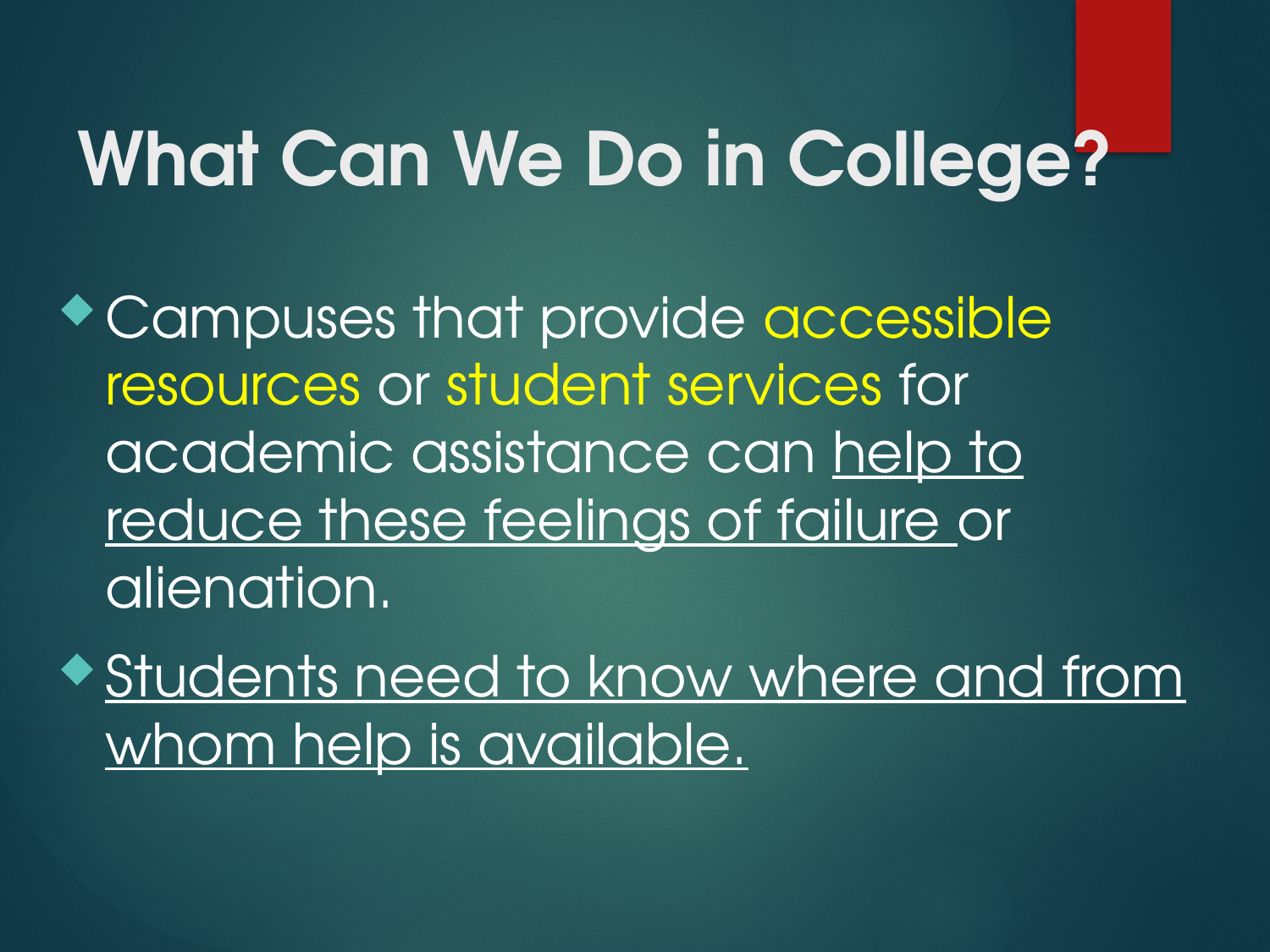

# What Can We Do in College?
Campuses that provide accessible resources or student services for academic assistance can help to reduce these feelings of failure or alienation.
Students need to know where and from whom help is available.